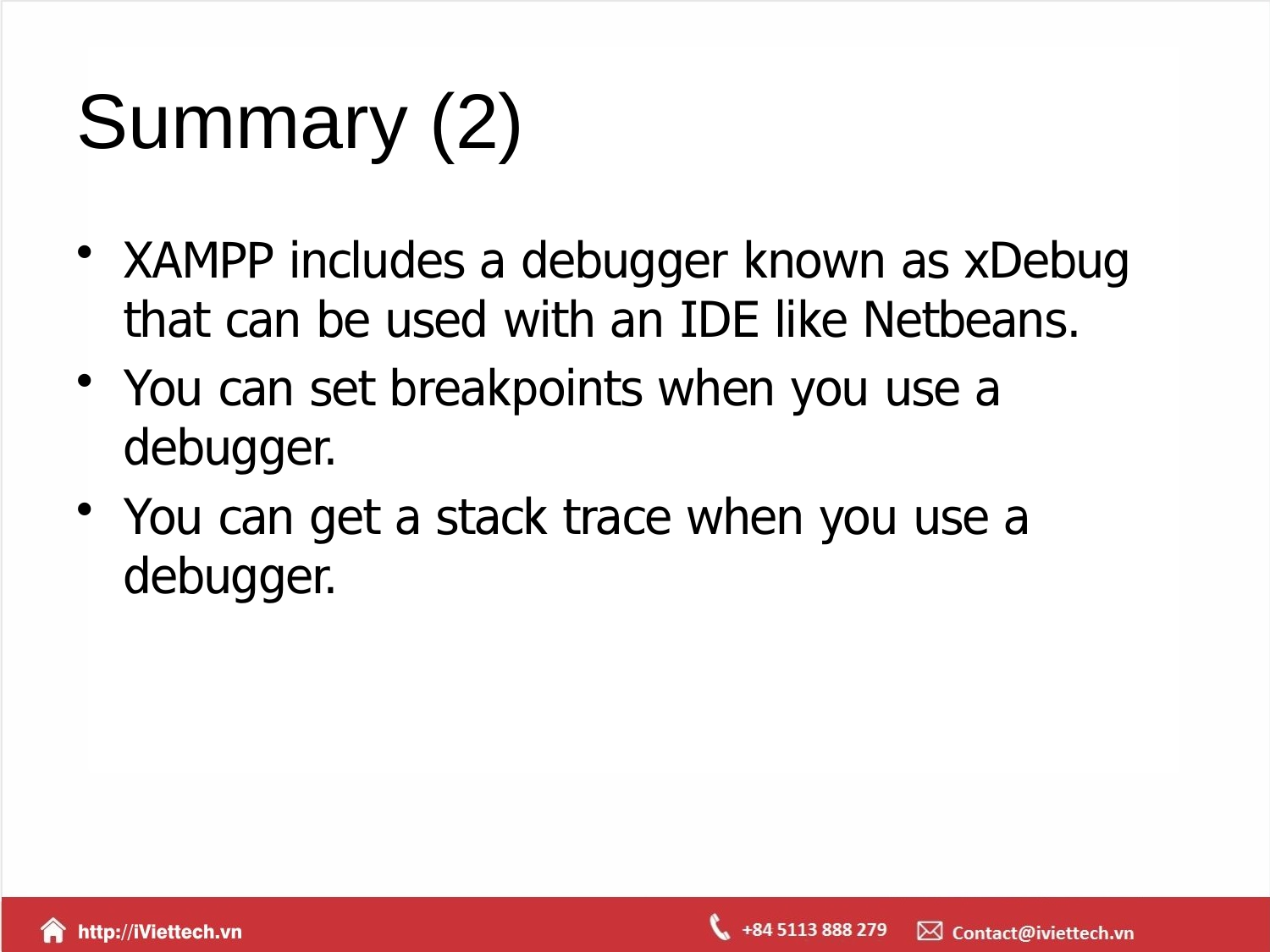

# Summary (2)
XAMPP includes a debugger known as xDebug that can be used with an IDE like Netbeans.
You can set breakpoints when you use a debugger.
You can get a stack trace when you use a debugger.